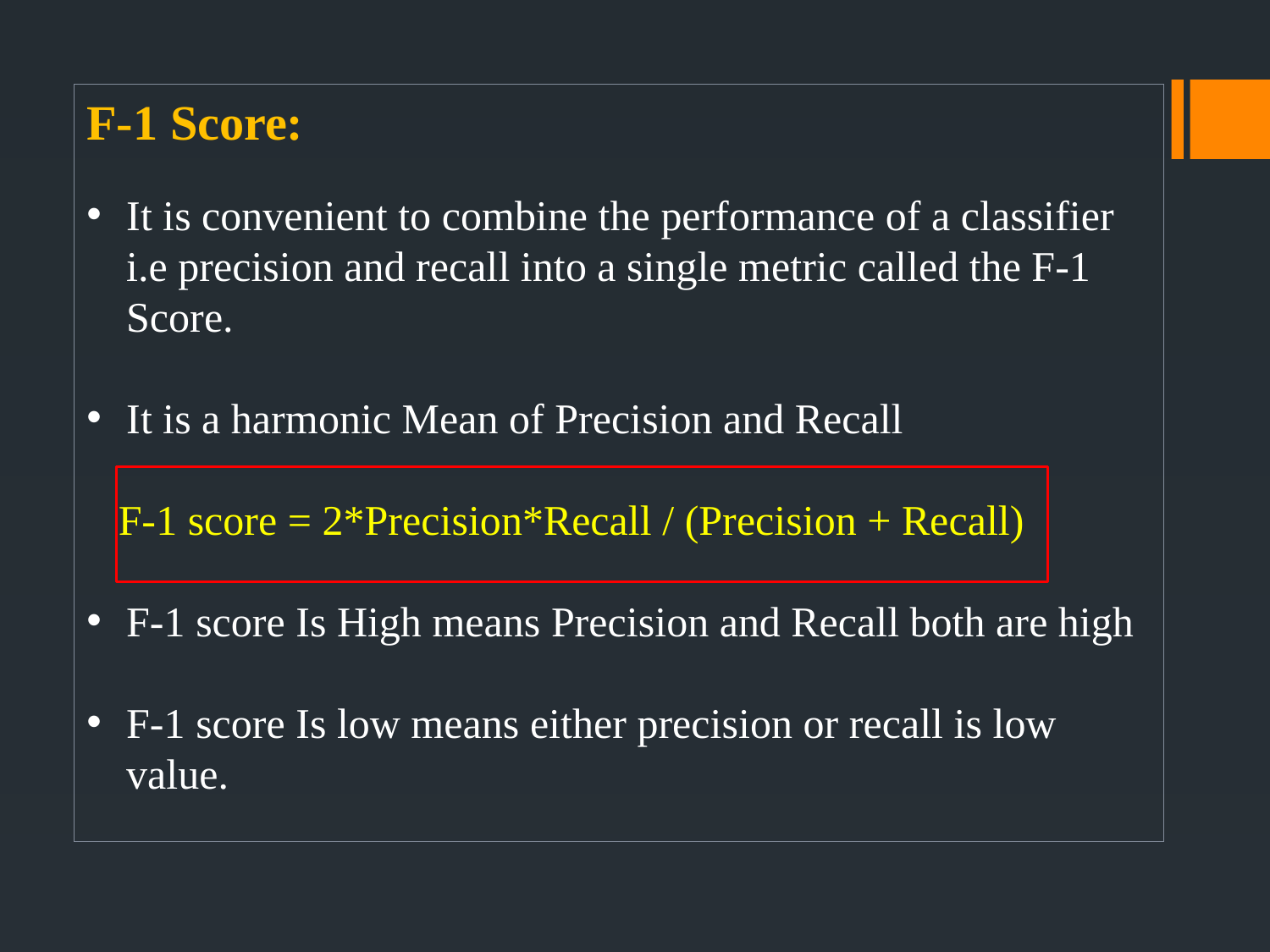

F-1 Score:

It is convenient to combine the performance of a classifier i.e precision and recall into a single metric called the F-1 Score.

It is a harmonic Mean of Precision and Recall

   F-1 score = 2*Precision*Recall / (Precision + Recall)

F-1 score Is High means Precision and Recall both are high

F-1 score Is low means either precision or recall is low value.